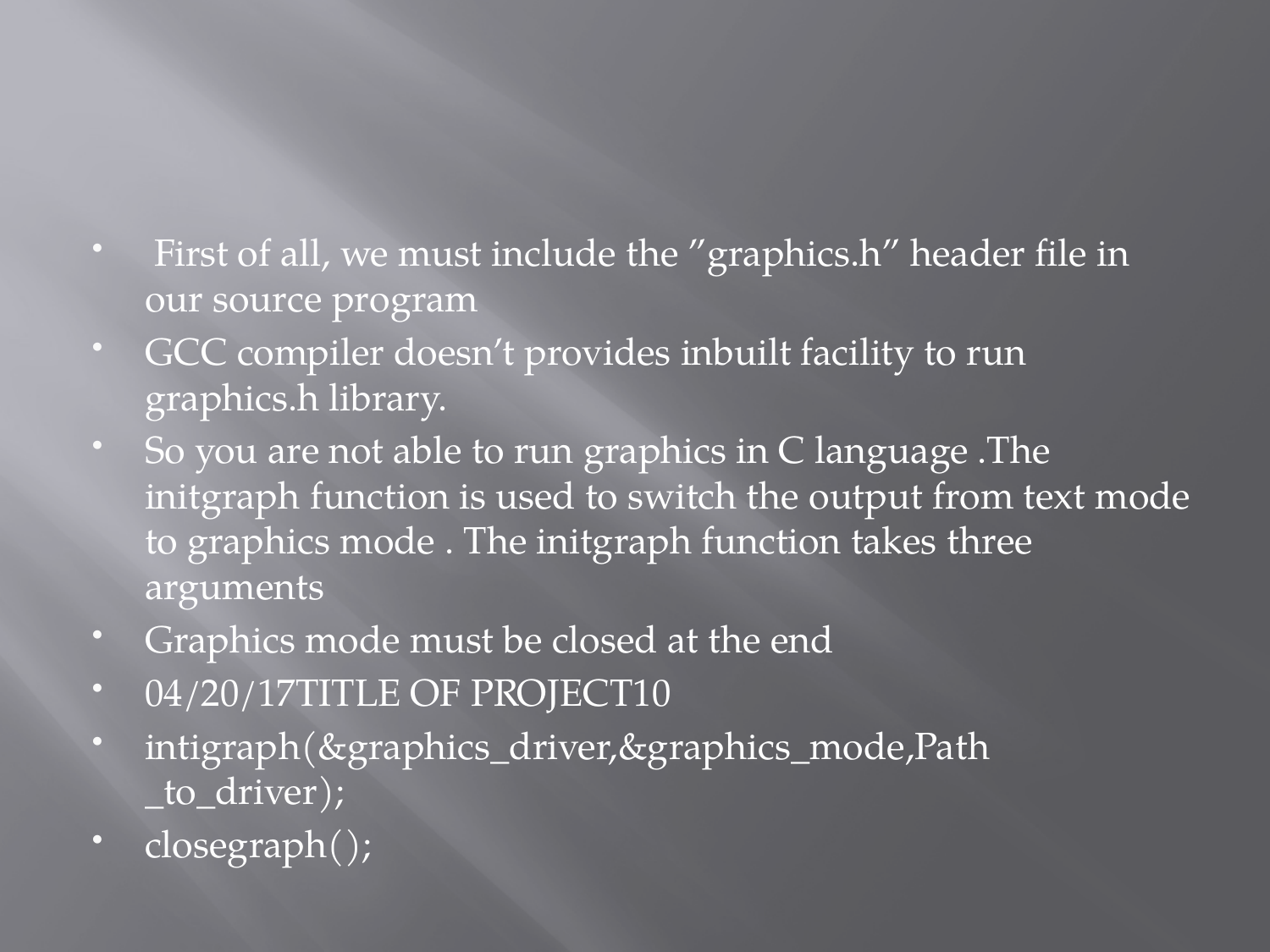

#
 First of all, we must include the ”graphics.h” header file in our source program
GCC compiler doesn’t provides inbuilt facility to run graphics.h library.
So you are not able to run graphics in C language .The initgraph function is used to switch the output from text mode to graphics mode . The initgraph function takes three arguments
Graphics mode must be closed at the end
04/20/17TITLE OF PROJECT10
intigraph(&graphics_driver,&graphics_mode,Path _to_driver);
closegraph();